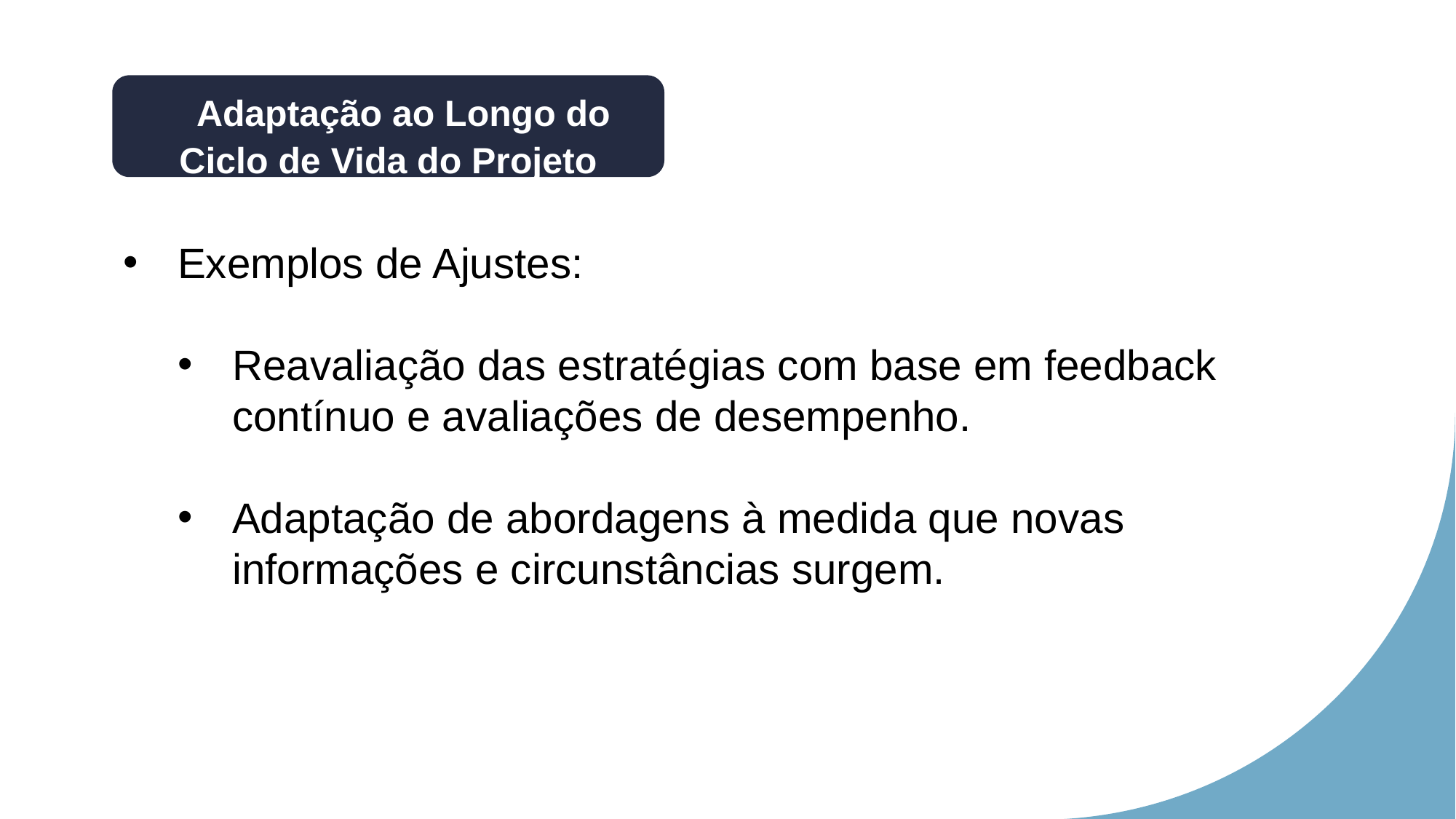

Adaptação ao Longo do Ciclo de Vida do Projeto
Exemplos de Ajustes:

Reavaliação das estratégias com base em feedback contínuo e avaliações de desempenho.

Adaptação de abordagens à medida que novas informações e circunstâncias surgem.